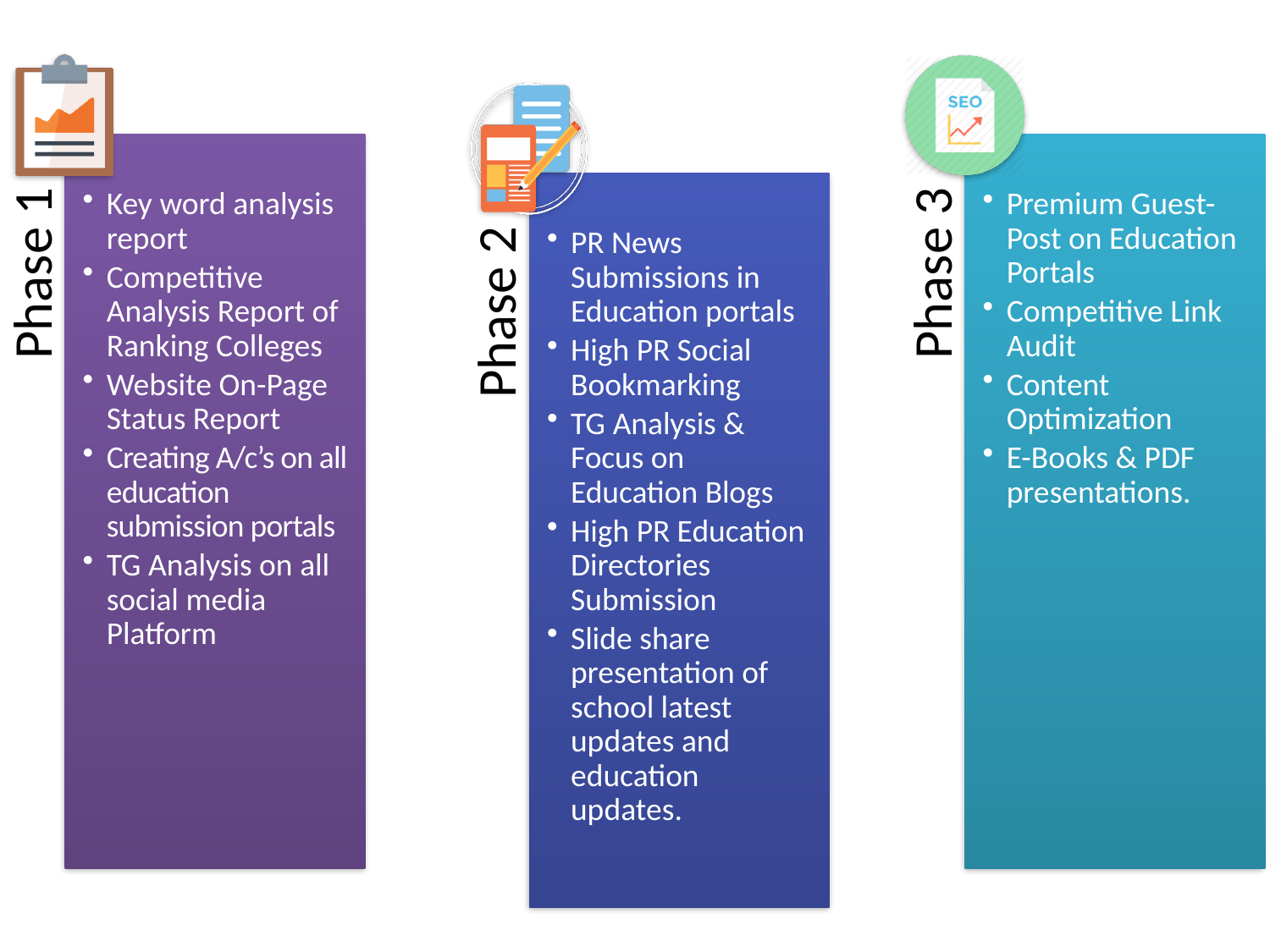

Phase 1
Key word analysis report
Competitive Analysis Report of Ranking Colleges
Website On-Page Status Report
Creating A/c’s on all education submission portals
TG Analysis on all social media Platform
Phase 2
PR News Submissions in Education portals
High PR Social Bookmarking
TG Analysis & Focus on Education Blogs
High PR Education Directories Submission
Slide share presentation of school latest updates and education updates.
Phase 3
Premium Guest-Post on Education Portals
Competitive Link Audit
Content Optimization
E-Books & PDF presentations.